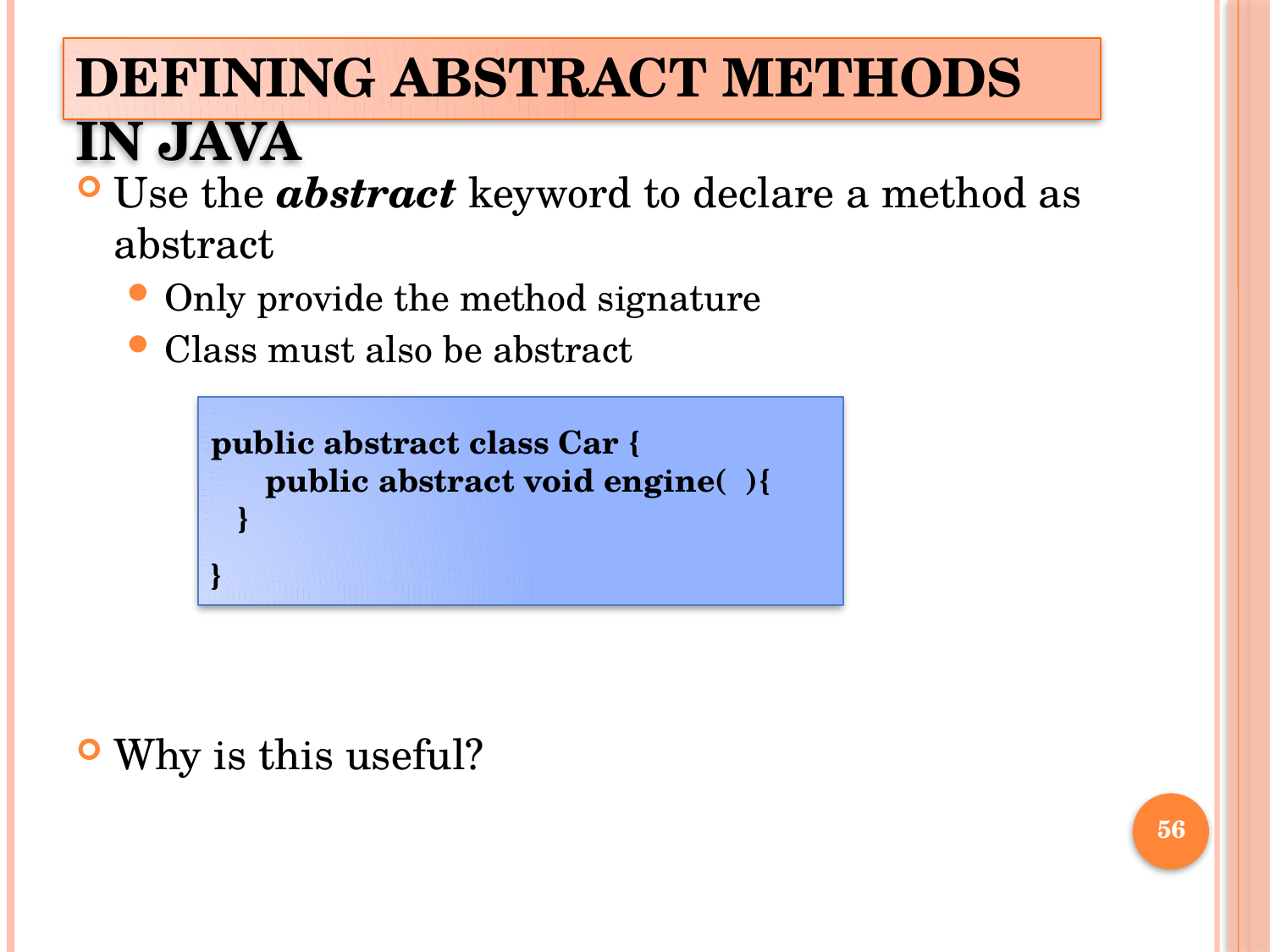

# Defining Abstract Methods in Java
Use the abstract keyword to declare a method as abstract
Only provide the method signature
Class must also be abstract

Why is this useful?

public abstract class Car {
      public abstract void engine(  ){
   }
}
56